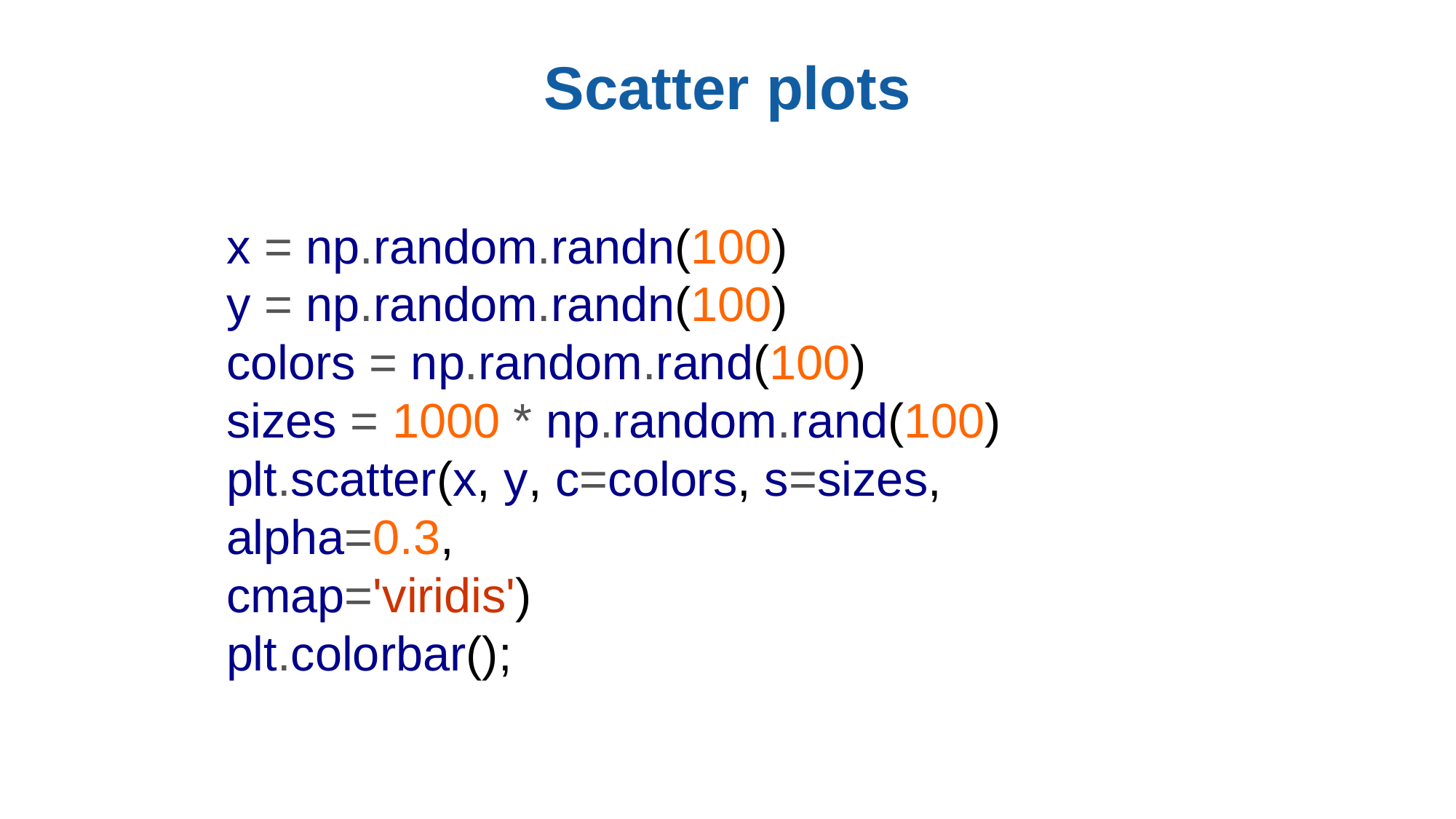

# Scatter plots
x = np.random.randn(100)
y = np.random.randn(100)
colors = np.random.rand(100)
sizes = 1000 * np.random.rand(100)
plt.scatter(x, y, c=colors, s=sizes, alpha=0.3,
cmap='viridis')
plt.colorbar();